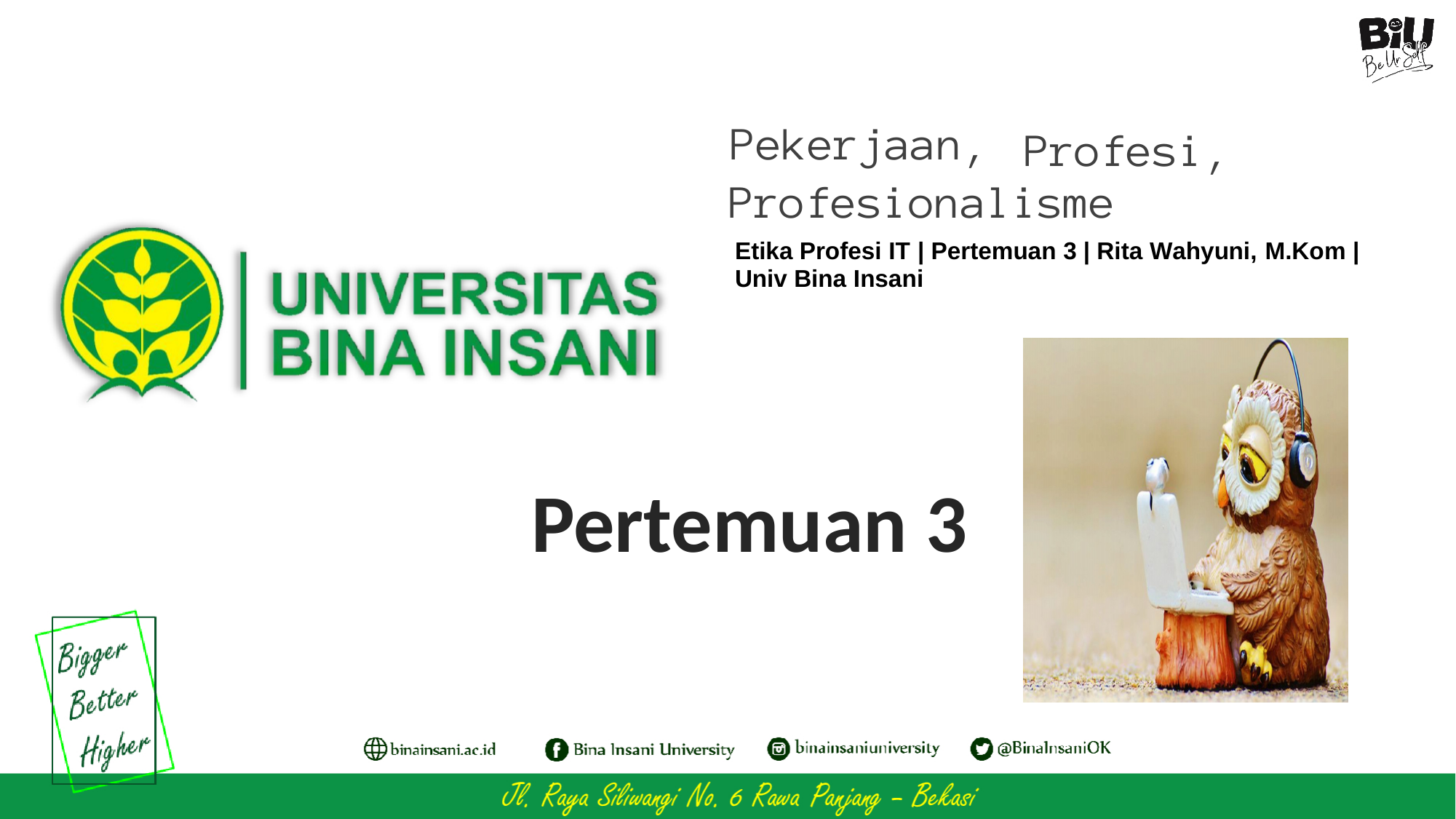

Pekerjaan,
Profesi,
Profesionalisme
Etika Profesi IT | Pertemuan 3 | Rita Wahyuni, M.Kom | Univ Bina Insani

Pertemuan 3